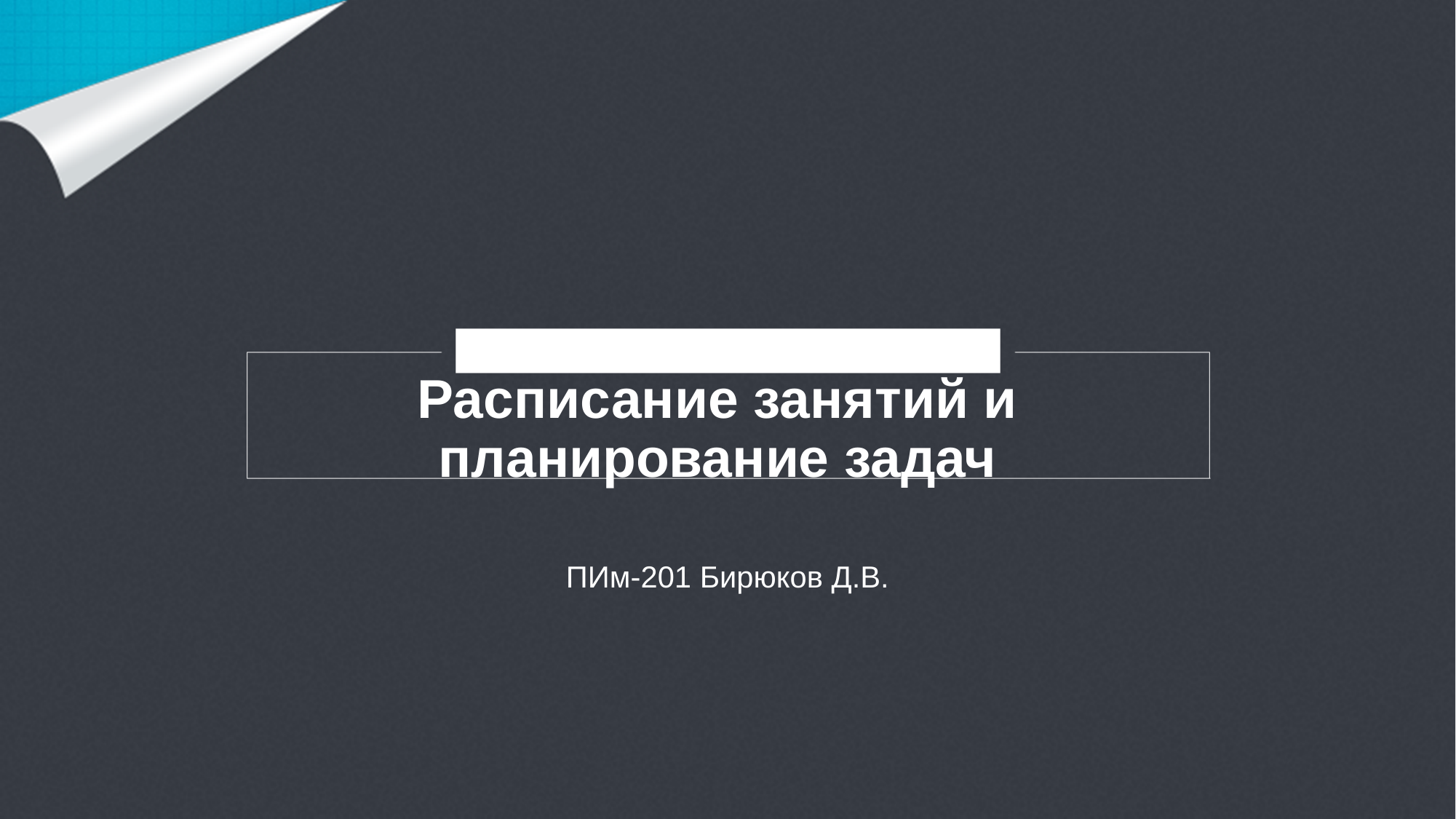

# Расписание занятий и планирование задач
ПИм-201 Бирюков Д.В.